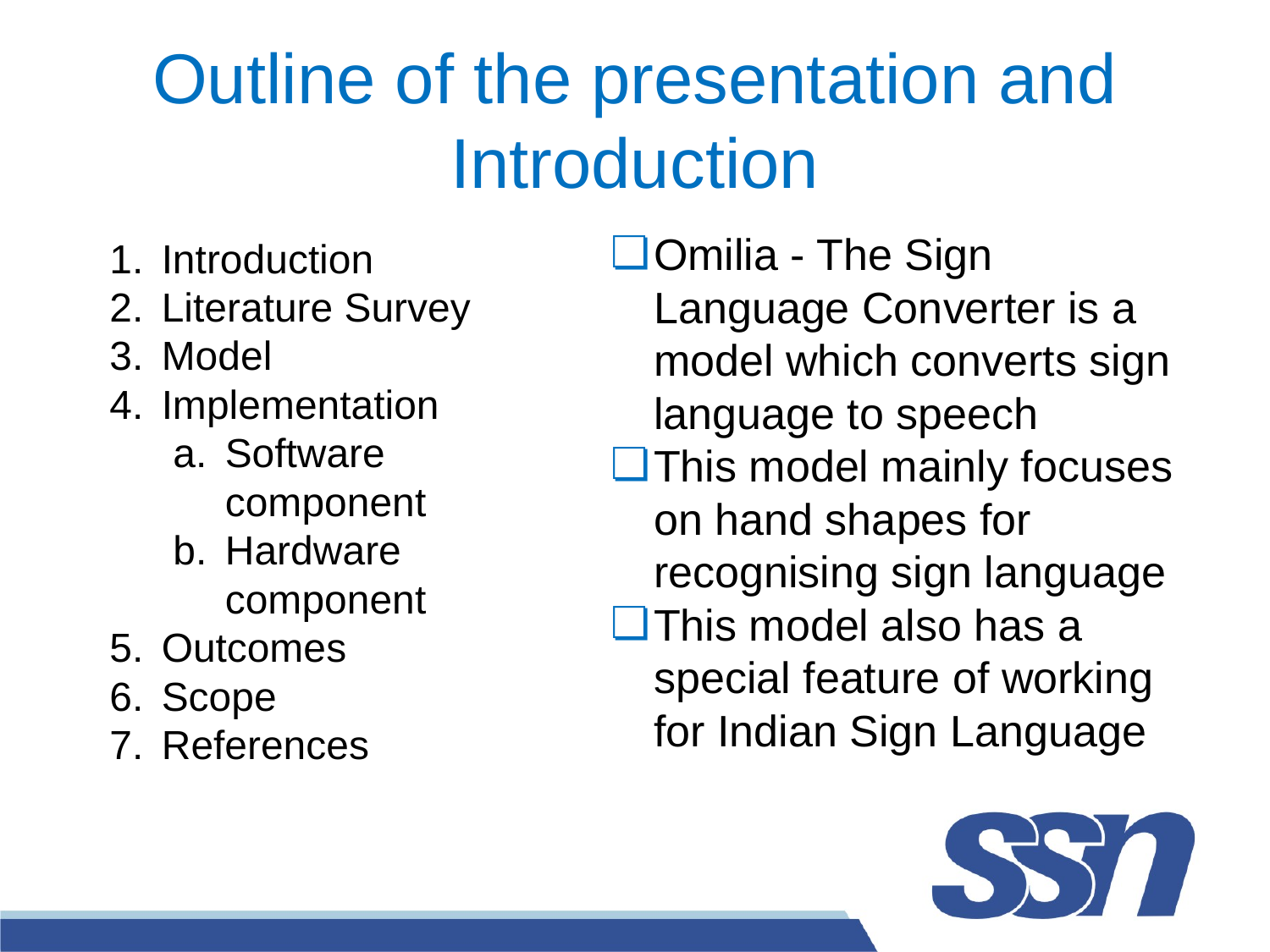

# Outline of the presentation and Introduction
Introduction
Literature Survey
Model
Implementation
Software component
Hardware component
Outcomes
Scope
References
Omilia - The Sign Language Converter is a model which converts sign language to speech
This model mainly focuses on hand shapes for recognising sign language
This model also has a special feature of working for Indian Sign Language